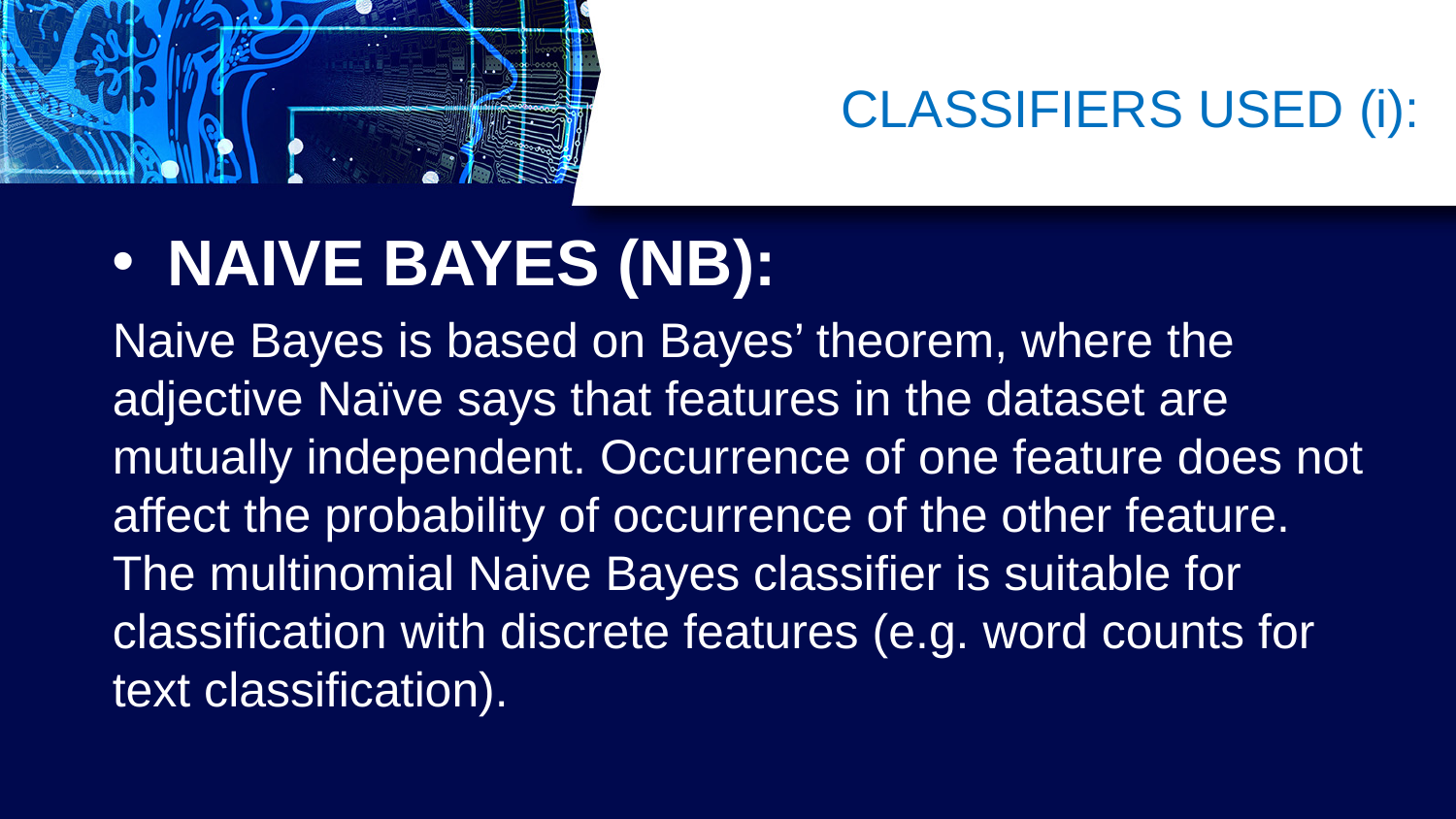

# CLASSIFIERS USED (i):
NAIVE BAYES (NB):
Naive Bayes is based on Bayes’ theorem, where the adjective Naïve says that features in the dataset are mutually independent. Occurrence of one feature does not affect the probability of occurrence of the other feature. The multinomial Naive Bayes classifier is suitable for classification with discrete features (e.g. word counts for text classification).